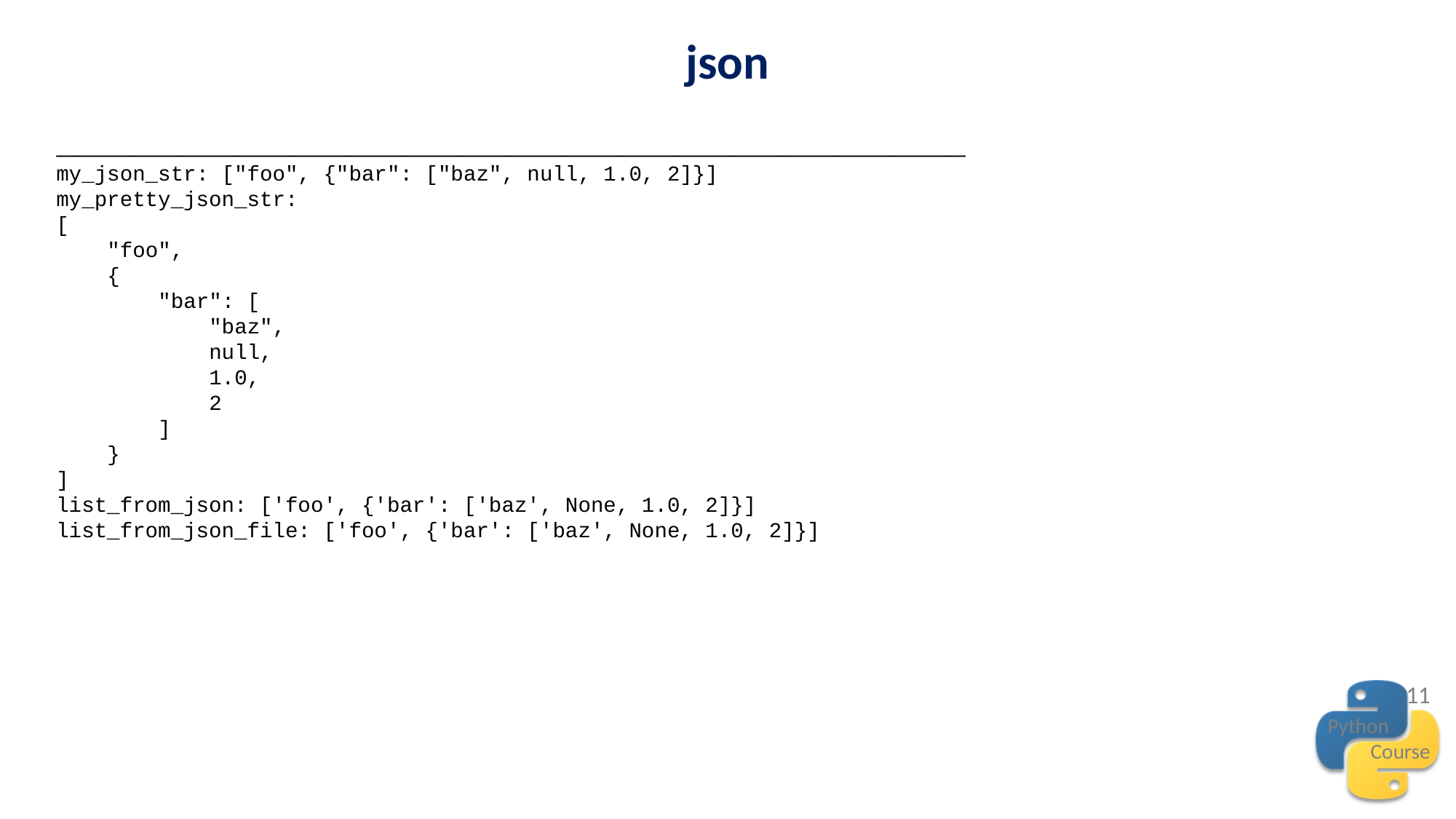

json
__________________________________________________
my_json_str: ["foo", {"bar": ["baz", null, 1.0, 2]}]
my_pretty_json_str:
[
    "foo",
    {
        "bar": [
            "baz",
            null,
            1.0,
            2
        ]
    }
]
list_from_json: ['foo', {'bar': ['baz', None, 1.0, 2]}]
list_from_json_file: ['foo', {'bar': ['baz', None, 1.0, 2]}]